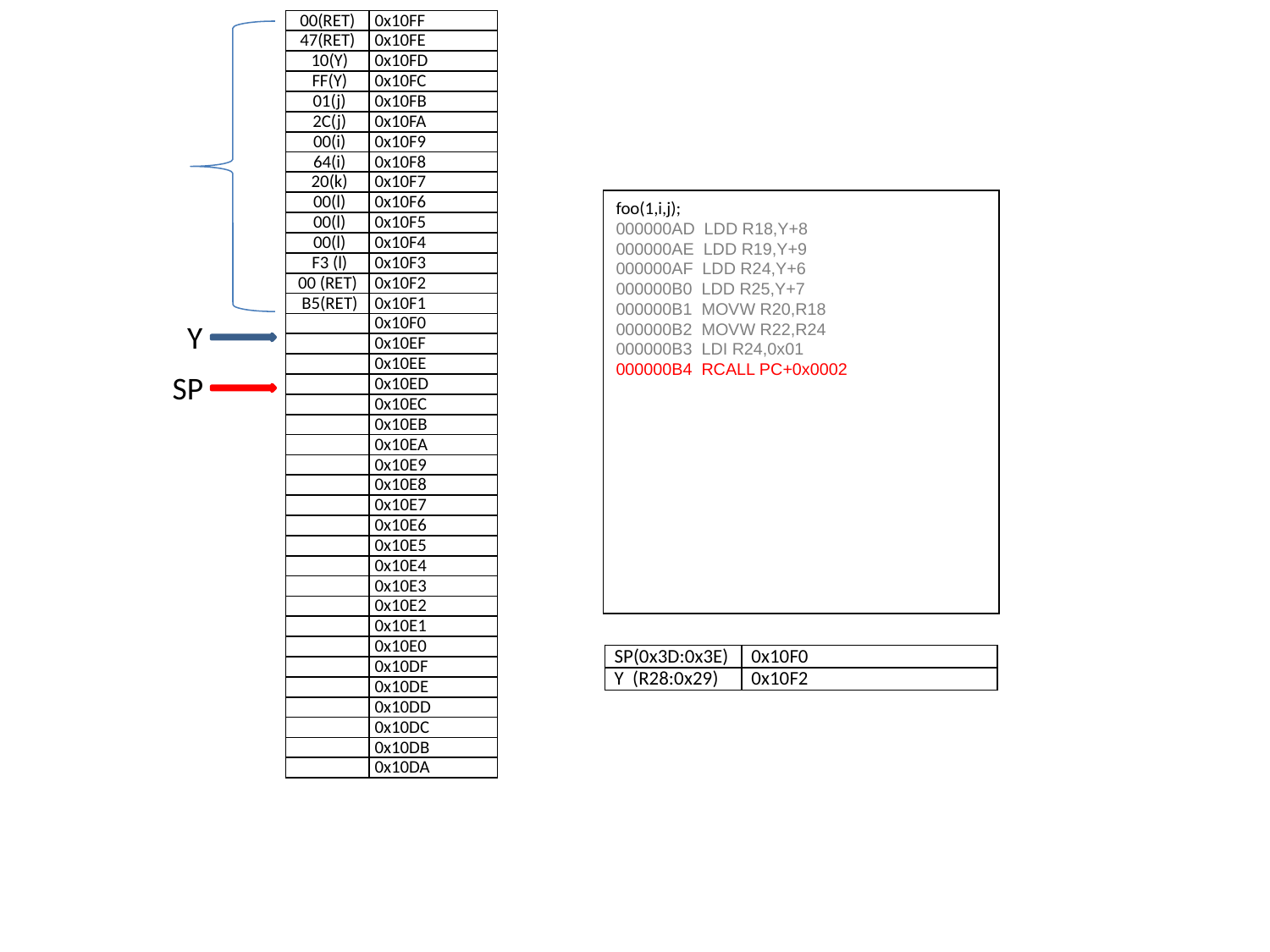

| 00(RET) | 0x10FF |
| --- | --- |
| 47(RET) | 0x10FE |
| 10(Y) | 0x10FD |
| FF(Y) | 0x10FC |
| 01(j) | 0x10FB |
| 2C(j) | 0x10FA |
| 00(i) | 0x10F9 |
| 64(i) | 0x10F8 |
| 20(k) | 0x10F7 |
| 00(l) | 0x10F6 |
| 00(l) | 0x10F5 |
| 00(l) | 0x10F4 |
| F3 (l) | 0x10F3 |
| 00 (RET) | 0x10F2 |
| B5(RET) | 0x10F1 |
|  | 0x10F0 |
|  | 0x10EF |
|  | 0x10EE |
|  | 0x10ED |
|  | 0x10EC |
|  | 0x10EB |
|  | 0x10EA |
|  | 0x10E9 |
|  | 0x10E8 |
|  | 0x10E7 |
|  | 0x10E6 |
|  | 0x10E5 |
|  | 0x10E4 |
|  | 0x10E3 |
|  | 0x10E2 |
|  | 0x10E1 |
|  | 0x10E0 |
|  | 0x10DF |
|  | 0x10DE |
|  | 0x10DD |
|  | 0x10DC |
|  | 0x10DB |
|  | 0x10DA |

foo(1,i,j);
000000AD  LDD R18,Y+8
000000AE  LDD R19,Y+9
000000AF  LDD R24,Y+6
000000B0  LDD R25,Y+7
000000B1  MOVW R20,R18
000000B2  MOVW R22,R24
000000B3  LDI R24,0x01
000000B4  RCALL PC+0x0002

Y

SP

| SP(0x3D:0x3E) | 0x10F0 |
| --- | --- |
| Y (R28:0x29) | 0x10F2 |